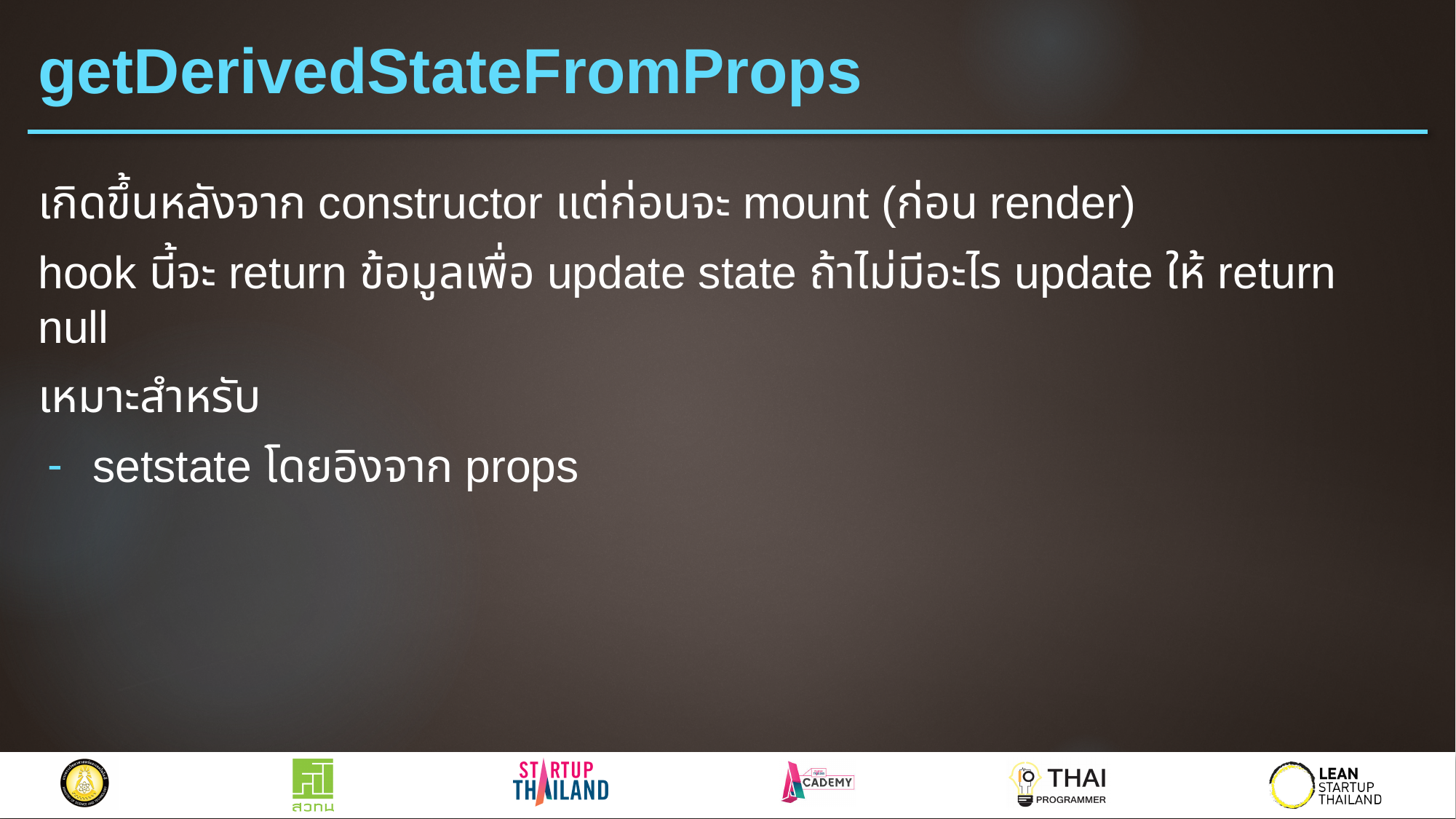

# getDerivedStateFromProps
เกิดขึ้นหลังจาก constructor แต่ก่อนจะ mount (ก่อน render)
hook นี้จะ return ข้อมูลเพื่อ update state ถ้าไม่มีอะไร update ให้ return null
เหมาะสำหรับ
setstate โดยอิงจาก props